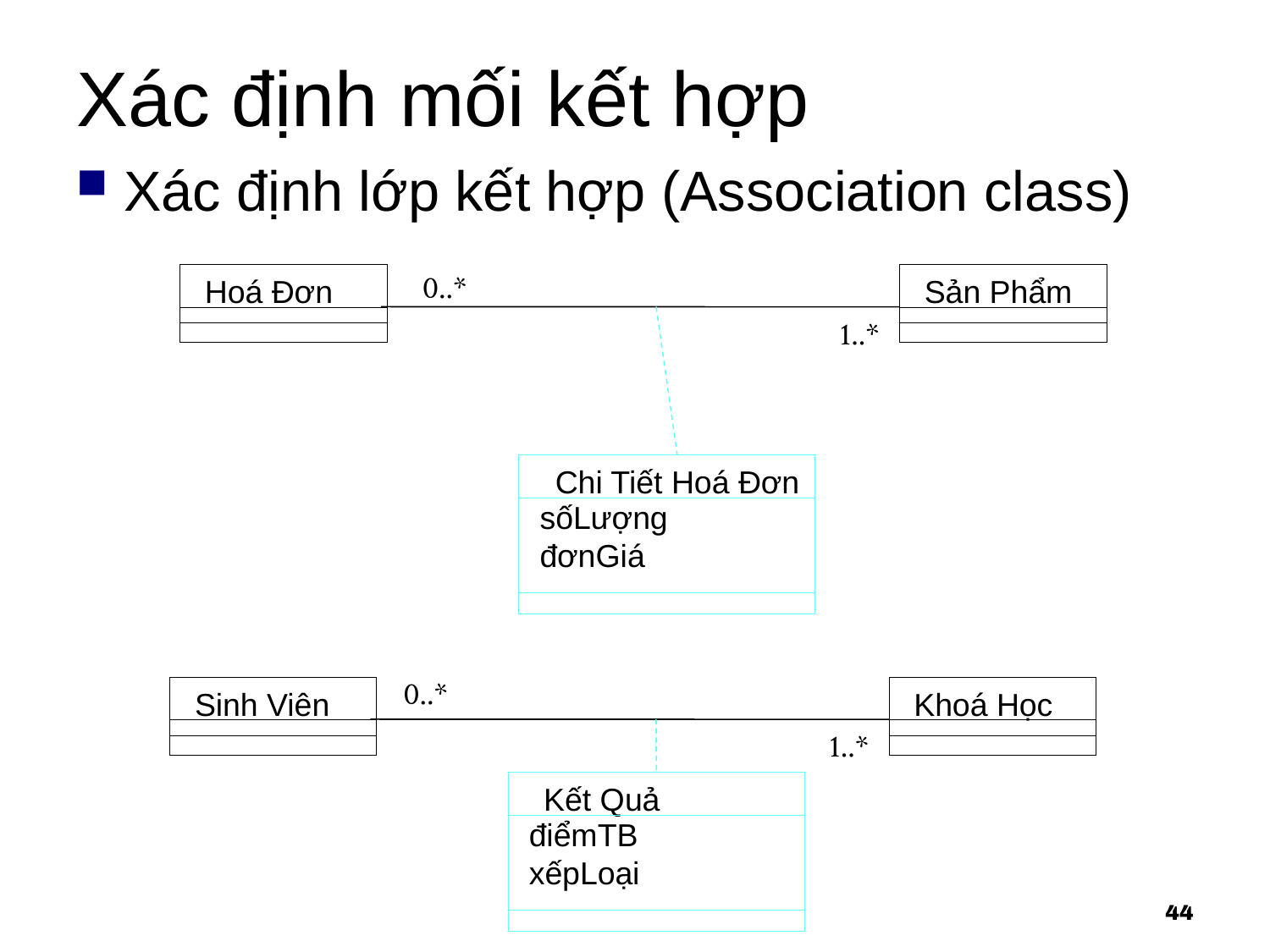

# Xác định mối kết hợp
Xác định lớp kết hợp (Association class)
0..*

Hoá Đơn

Sản Phẩm

1..*

Chi Tiết Hoá Đơn
sốLượng
đơnGiá

0..*

Sinh Viên

Khoá Học

1..*

Kết Quả
điểmTB
xếpLoại

44